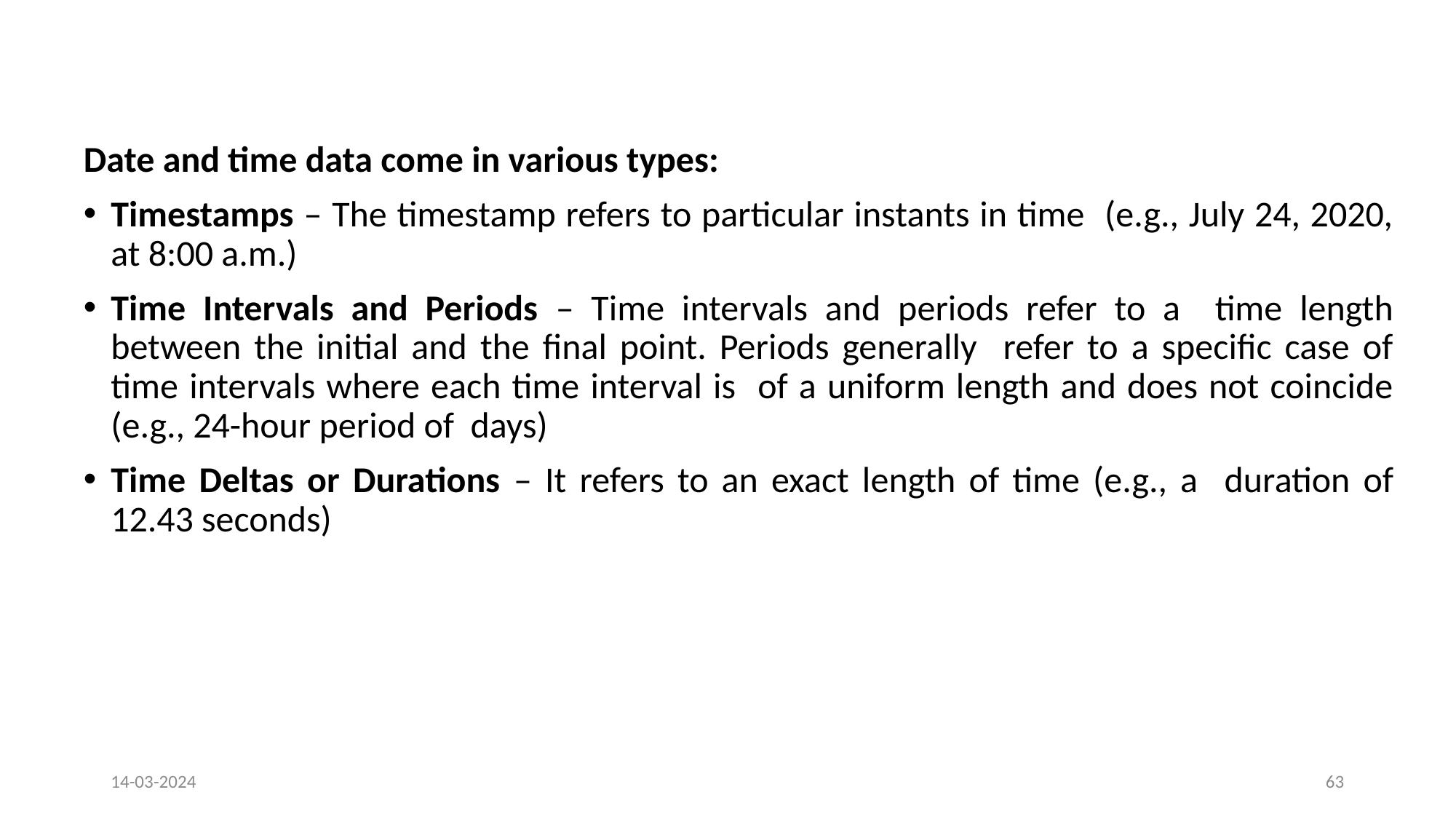

Date and time data come in various types:
Timestamps – The timestamp refers to particular instants in time  (e.g., July 24, 2020, at 8:00 a.m.)
Time Intervals and Periods – Time intervals and periods refer to a  time length between the initial and the final point. Periods generally  refer to a specific case of time intervals where each time interval is  of a uniform length and does not coincide (e.g., 24-hour period of  days)
Time Deltas or Durations – It refers to an exact length of time (e.g., a  duration of 12.43 seconds)
14-03-2024
63